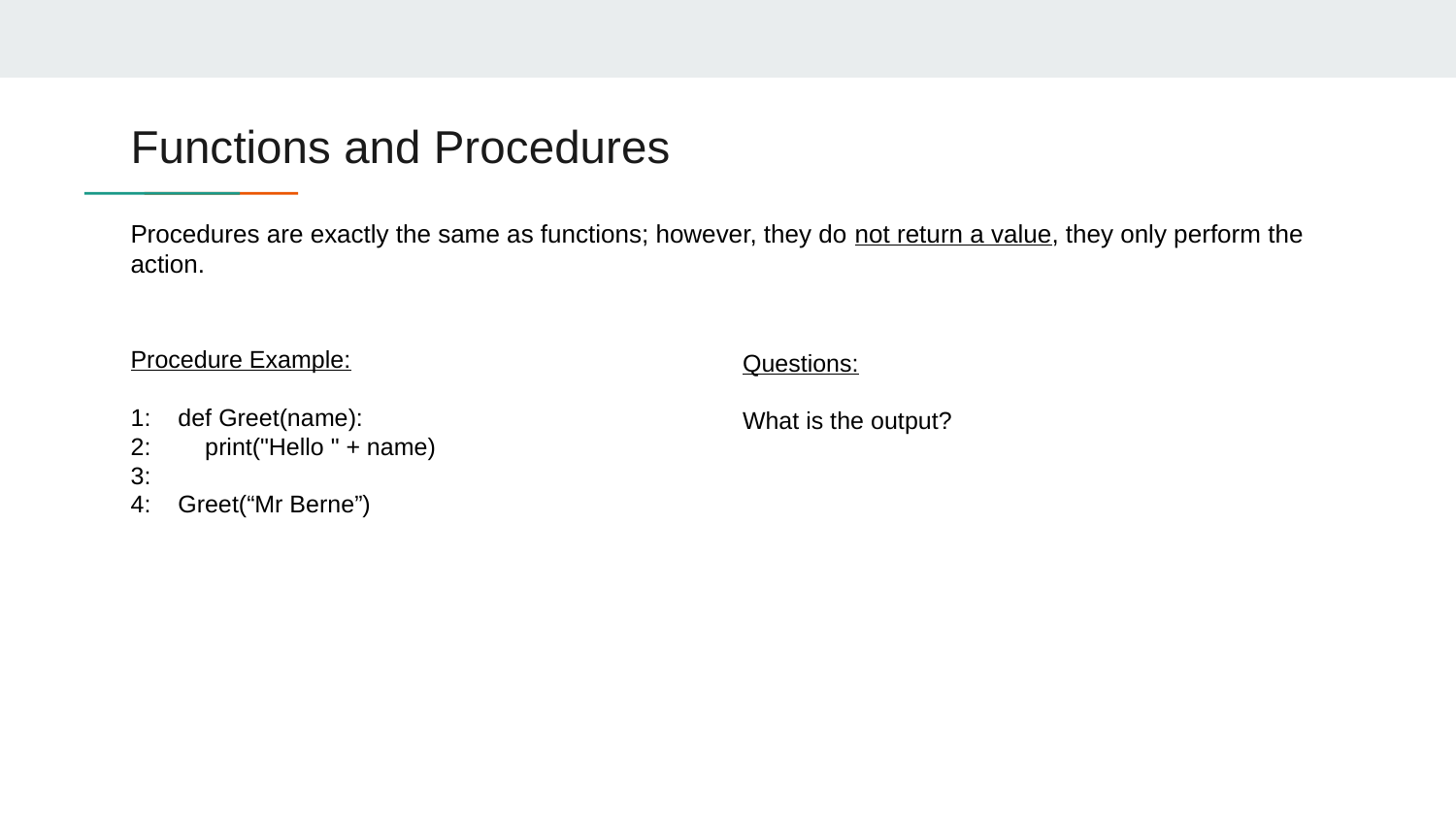

# Functions and Procedures
Procedures are exactly the same as functions; however, they do not return a value, they only perform the action.
Procedure Example:

1:    def Greet(name):
2:        print("Hello " + name)
3:
4:    Greet(“Mr Berne”)
Questions:

What is the output?